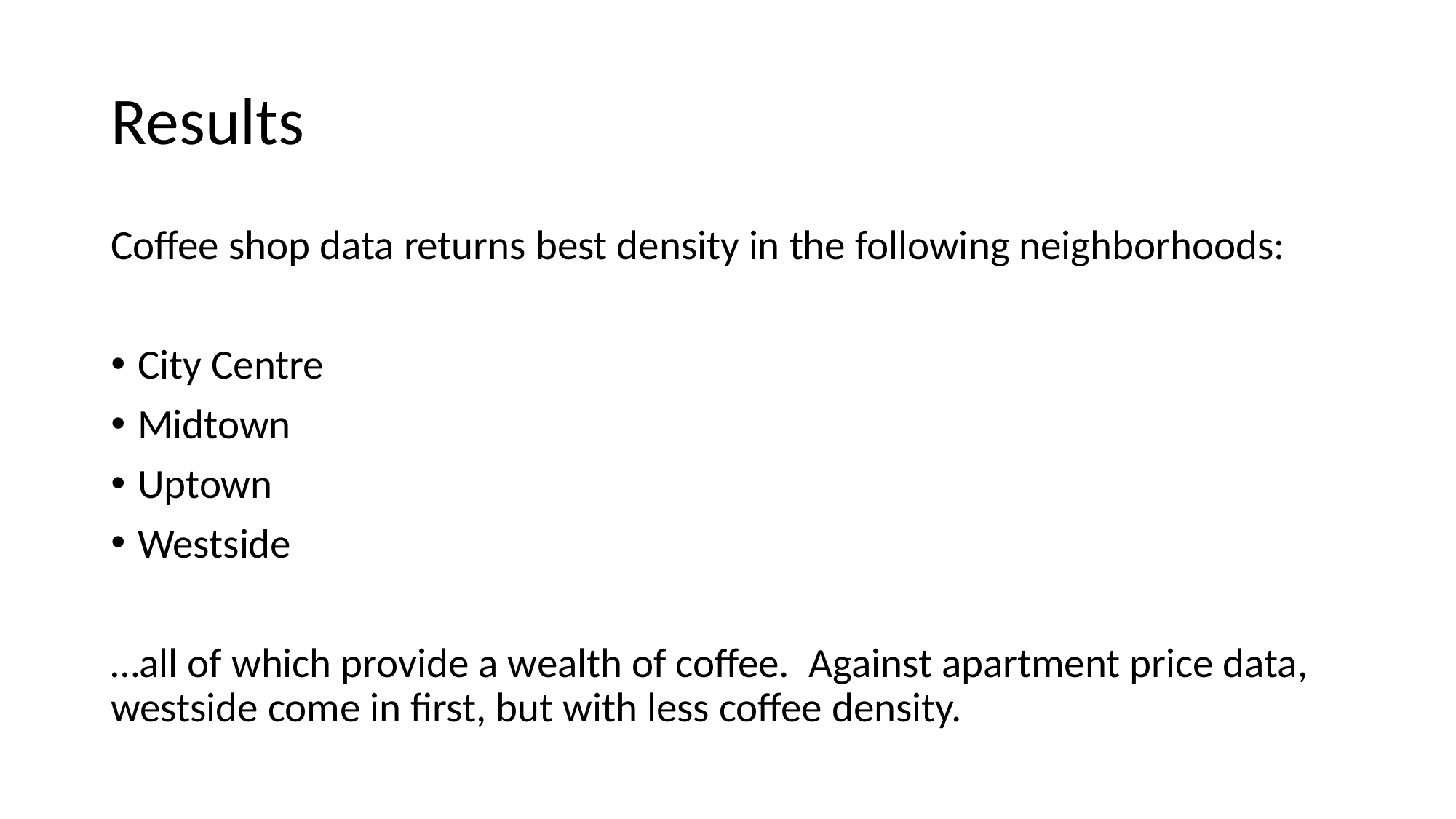

# Results
Coffee shop data returns best density in the following neighborhoods:

City Centre
Midtown
Uptown
Westside

…all of which provide a wealth of coffee.  Against apartment price data, westside come in first, but with less coffee density.